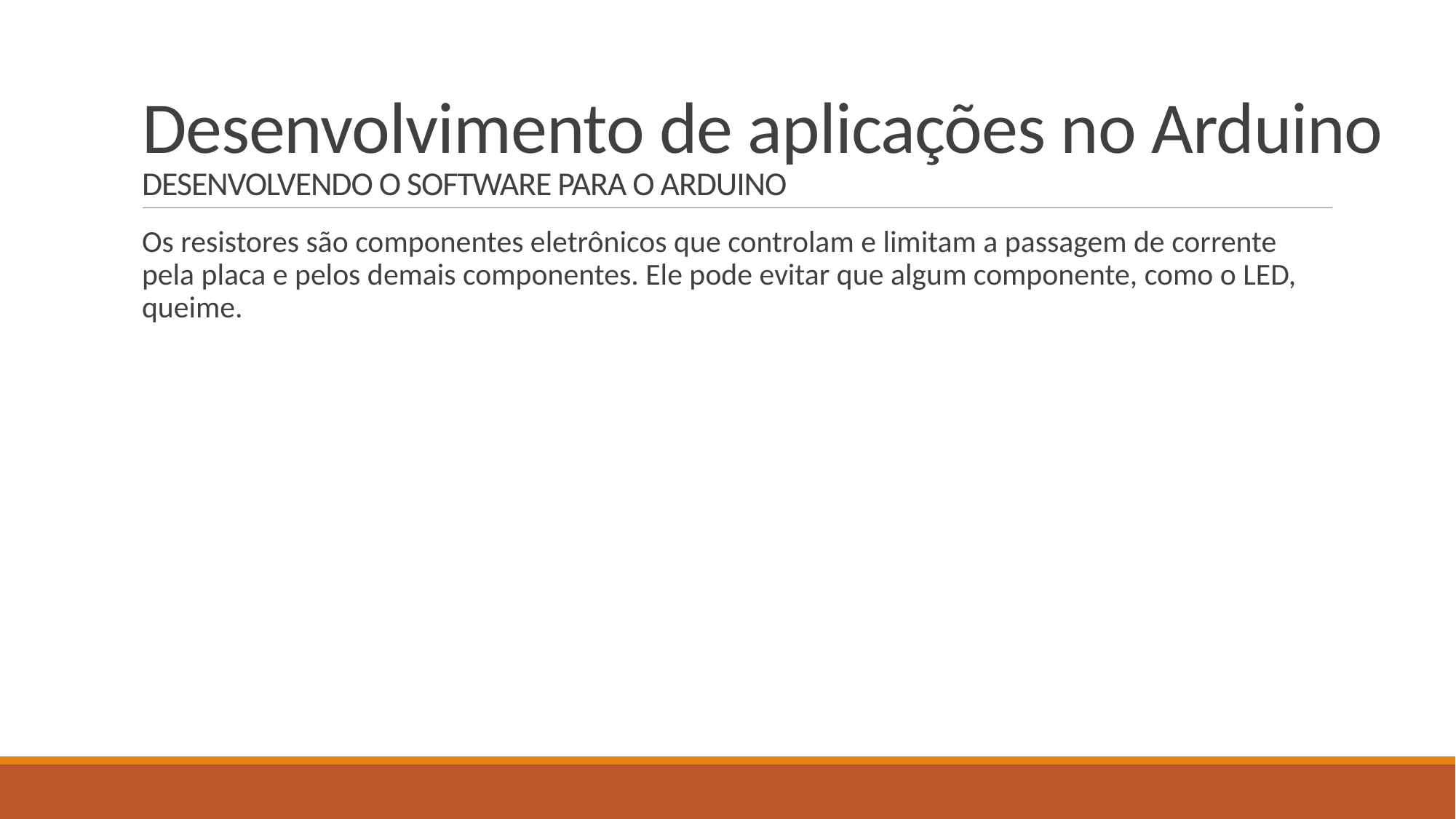

# Desenvolvimento de aplicações no Arduino DESENVOLVENDO O SOFTWARE PARA O ARDUINO
Os resistores são componentes eletrônicos que controlam e limitam a passagem de corrente pela placa e pelos demais componentes. Ele pode evitar que algum componente, como o LED, queime.